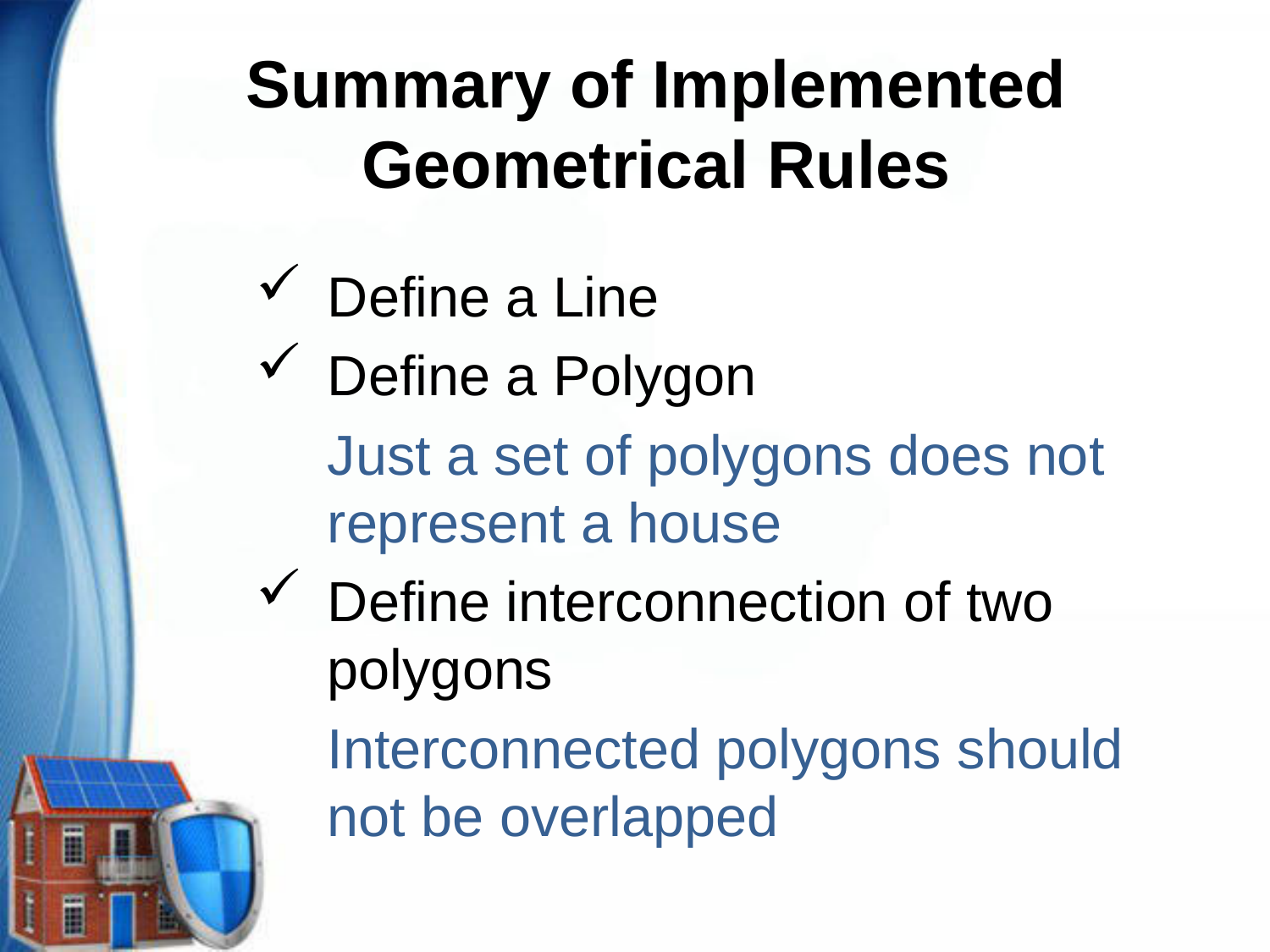

# Summary of Implemented Geometrical Rules
Define a Line
Define a Polygon
	Just a set of polygons does not represent a house
Define interconnection of two polygons
	Interconnected polygons should not be overlapped